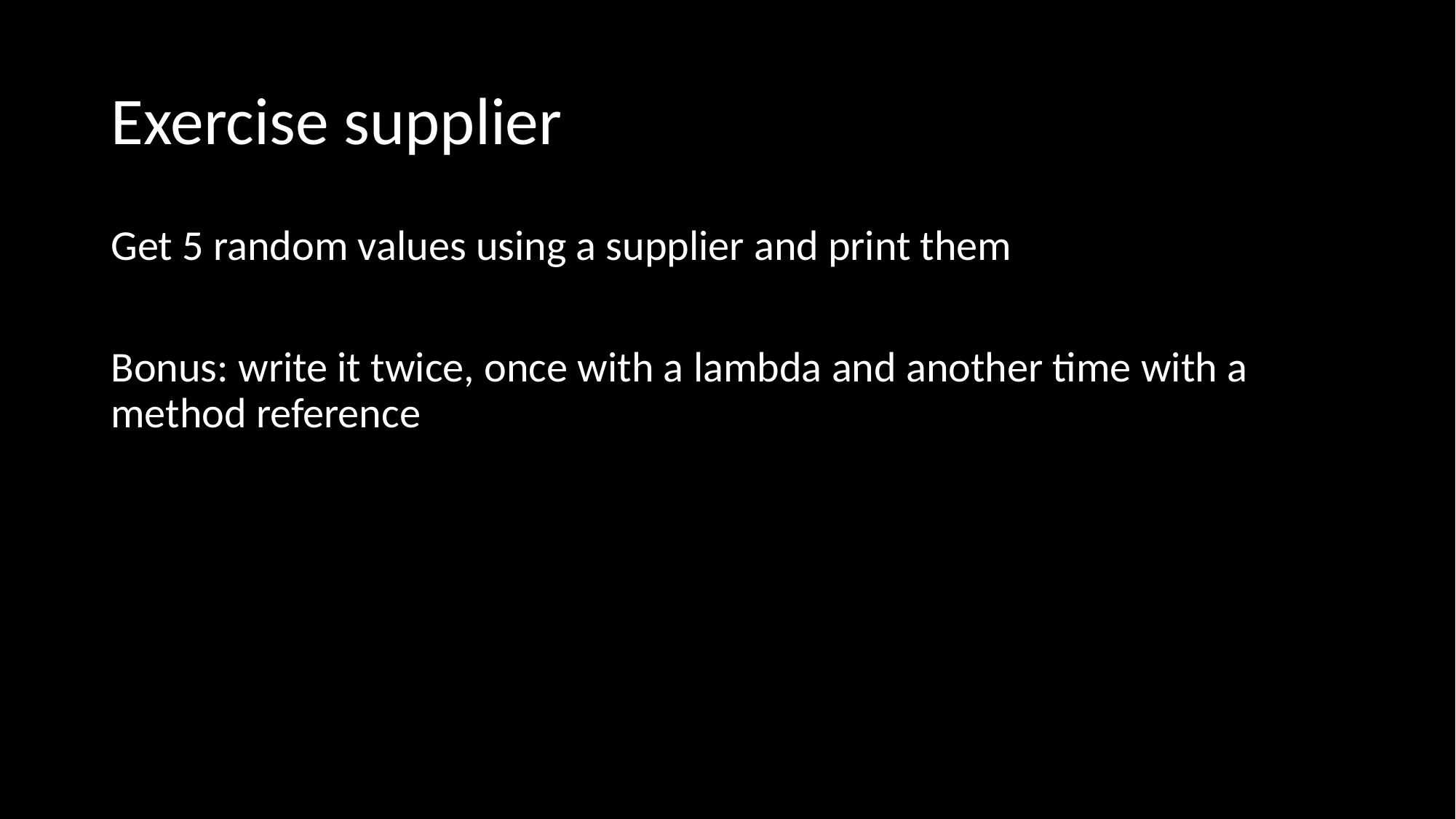

# Exercise supplier
Get 5 random values using a supplier and print them

Bonus: write it twice, once with a lambda and another time with a method reference